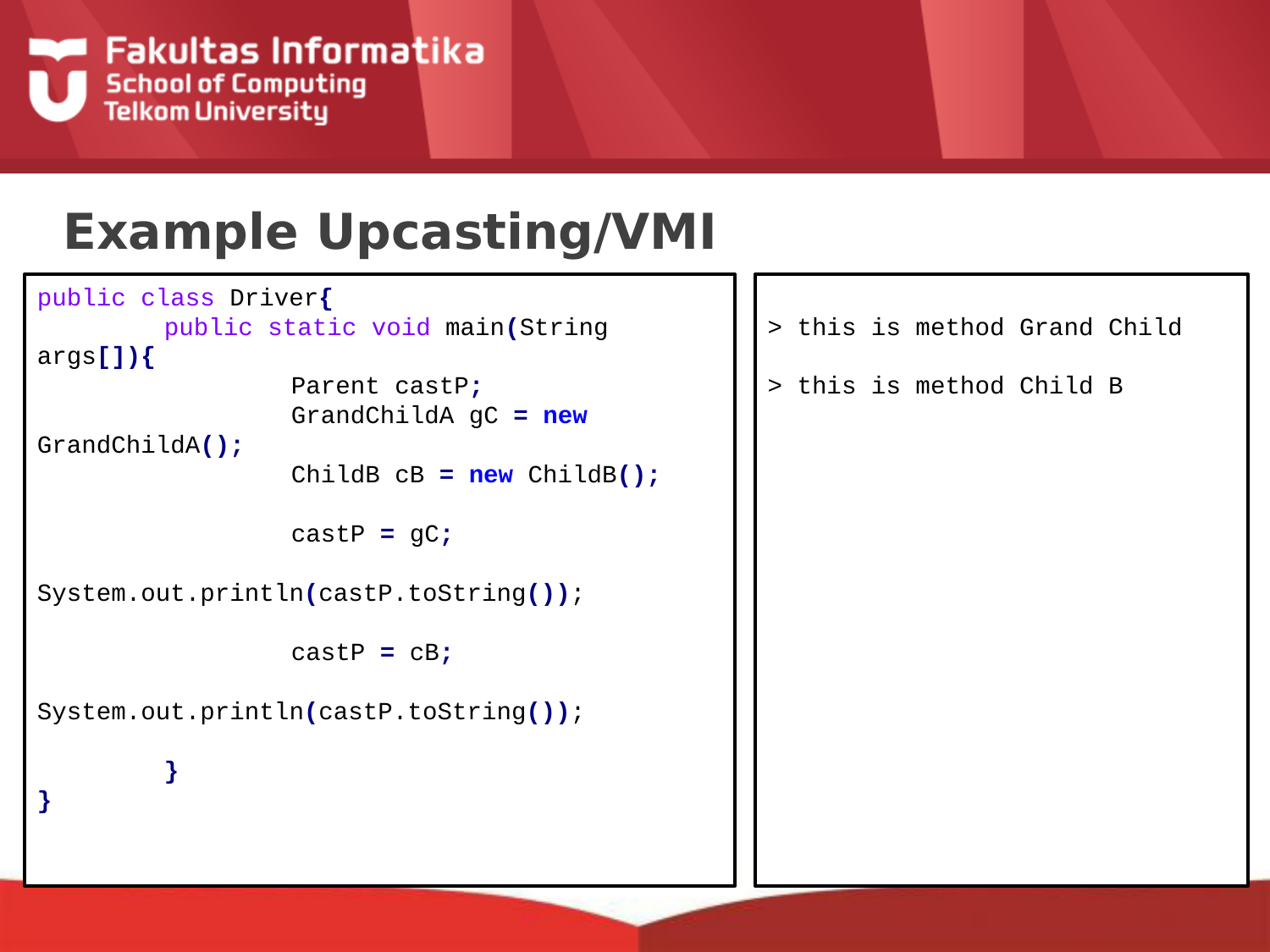

# Example Upcasting/VMI
public class Driver{
	public static void main(String args[]){
		Parent castP;
		GrandChildA gC = new GrandChildA();
		ChildB cB = new ChildB();

		castP = gC;
		System.out.println(castP.toString());

		castP = cB;
		System.out.println(castP.toString());

	}
}

> this is method Grand Child

> this is method Child B